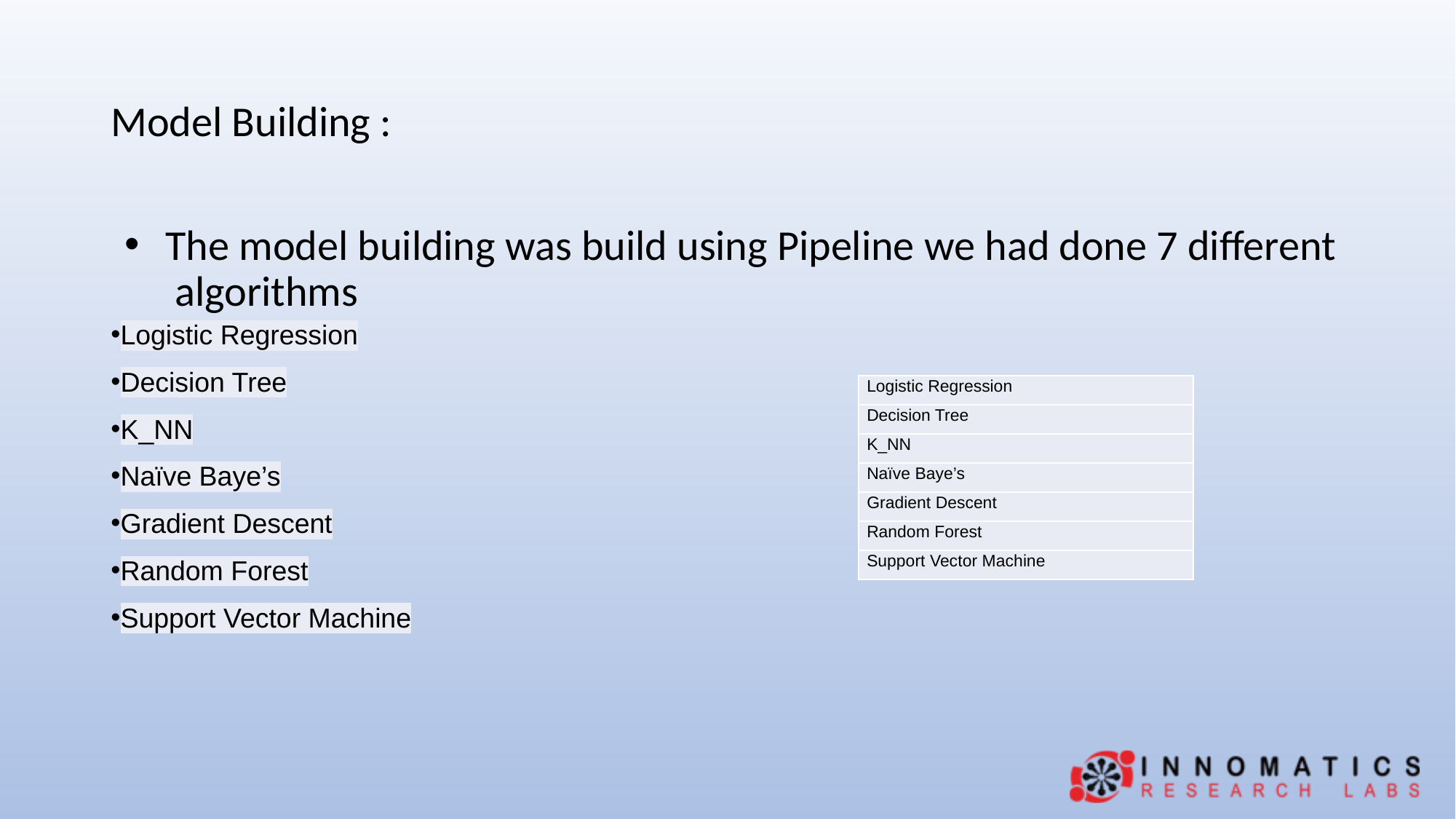

# Model Building :
The model building was build using Pipeline we had done 7 different  algorithms
Logistic Regression
Decision Tree
K_NN
Naïve Baye’s
Gradient Descent
Random Forest
Support Vector Machine

| Logistic Regression |
| --- |
| Decision Tree |
| K\_NN |
| Naïve Baye’s |
| Gradient Descent |
| Random Forest |
| Support Vector Machine |